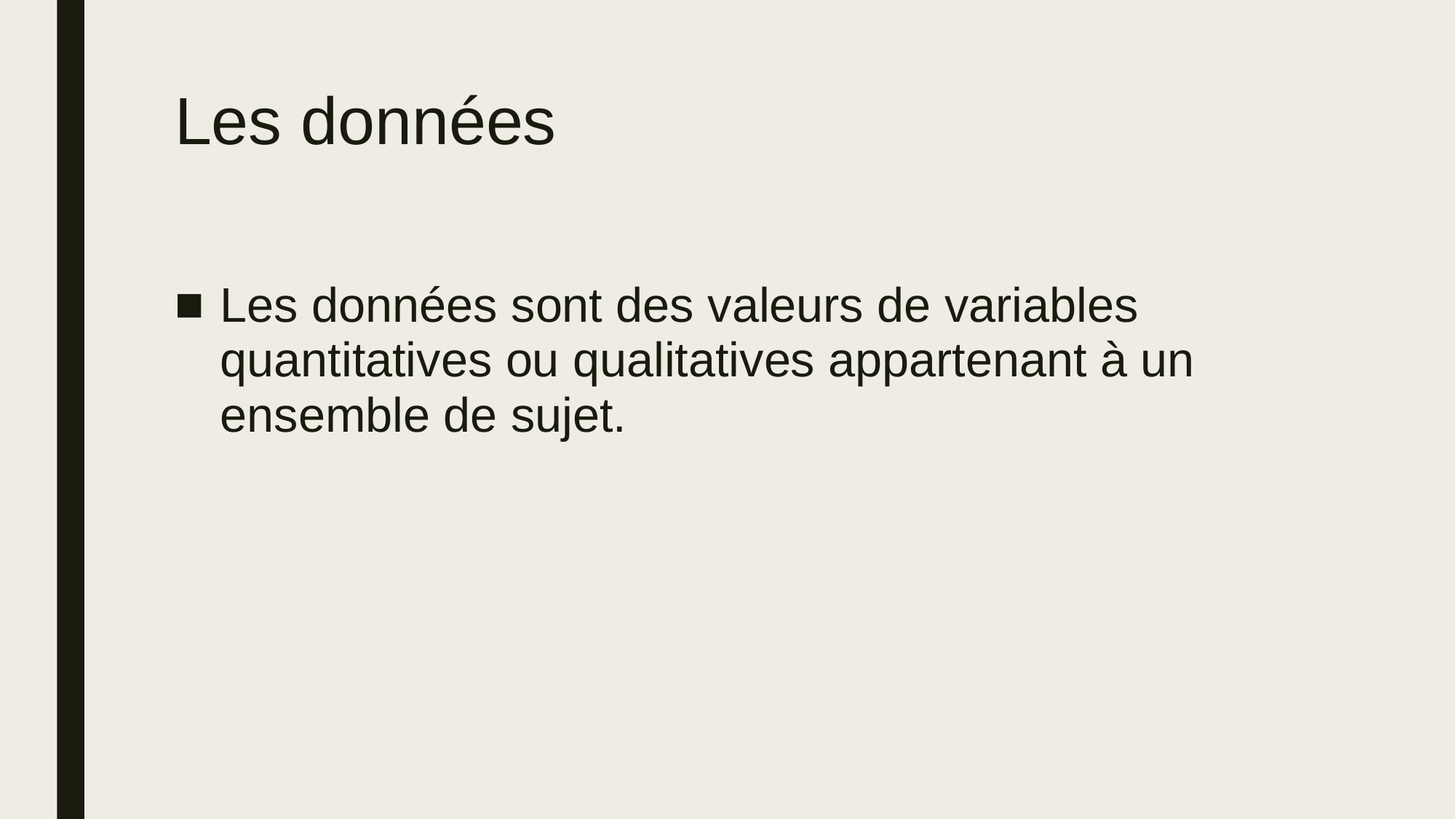

# Les données
Les données sont des valeurs de variables quantitatives ou qualitatives appartenant à un ensemble de sujet.